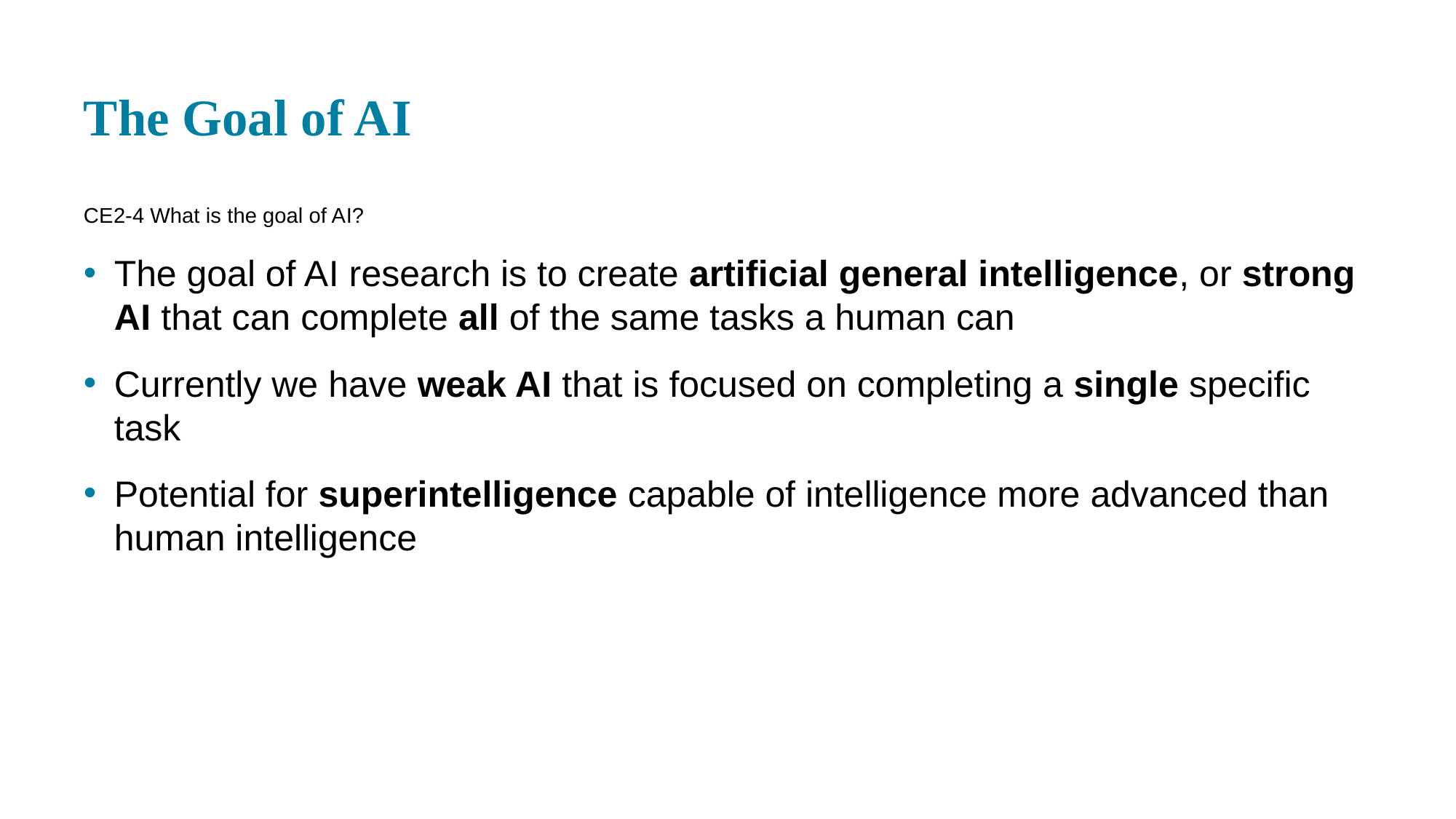

# The Goal of A I
CE 2-4 What is the goal of A I?
The goal of A I research is to create artificial general intelligence, or strong A I that can complete all of the same tasks a human can
Currently we have weak A I that is focused on completing a single specific task
Potential for superintelligence capable of intelligence more advanced than human intelligence